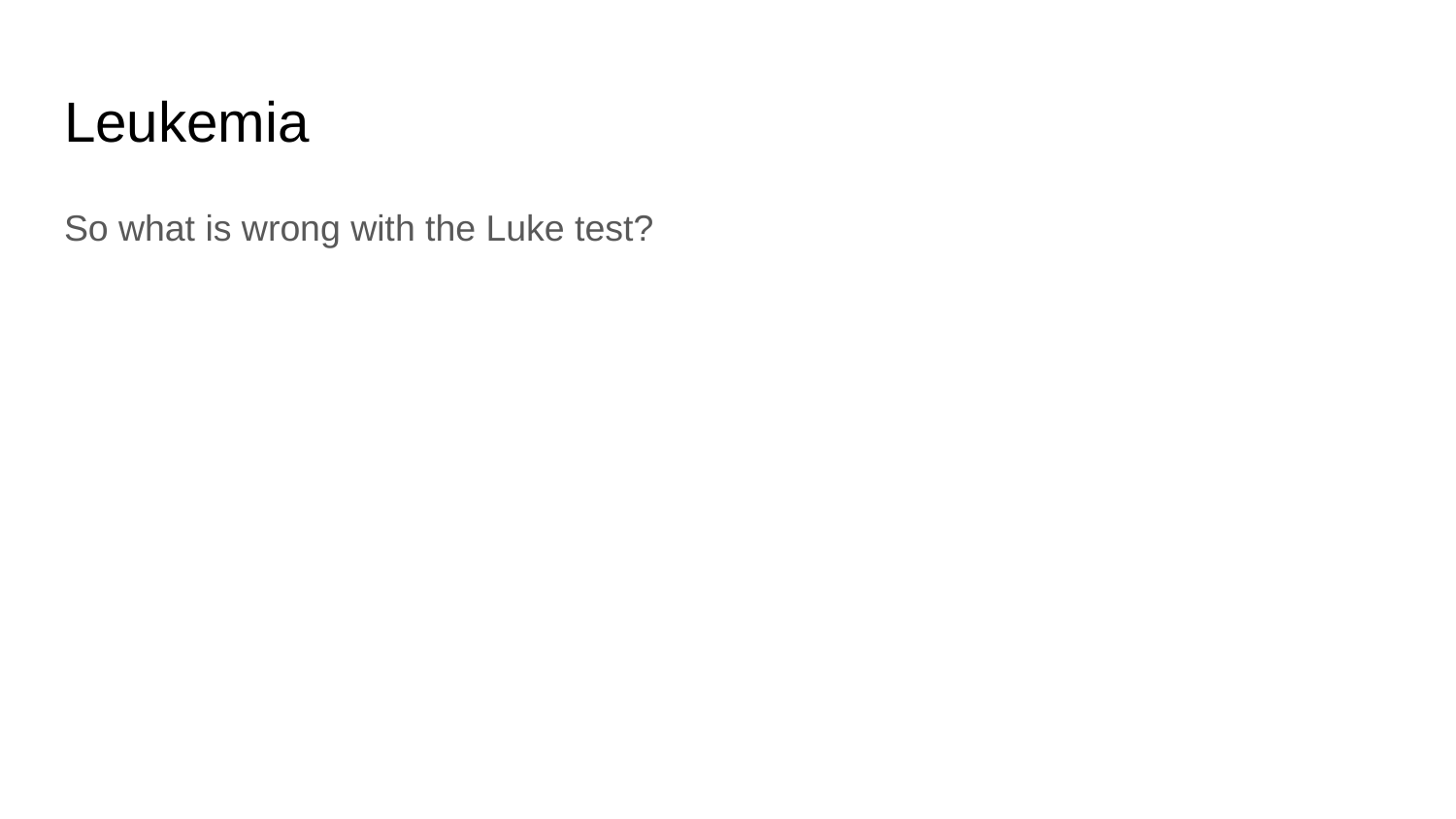

# Leukemia
So what is wrong with the Luke test?